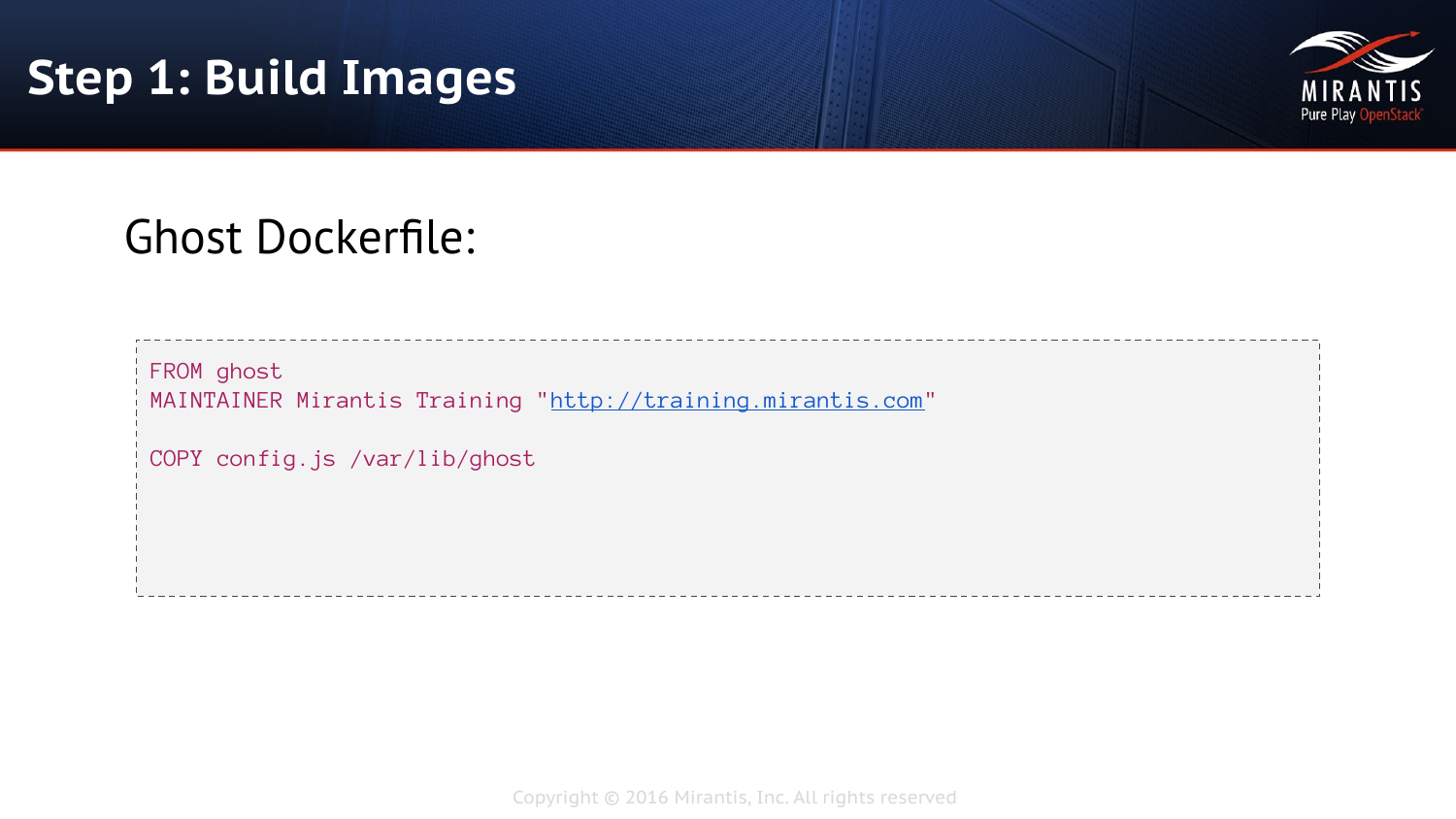

# Step 1: Build Images
Ghost Dockerfile:
FROM ghost
MAINTAINER Mirantis Training "http://training.mirantis.com"

COPY config.js /var/lib/ghost